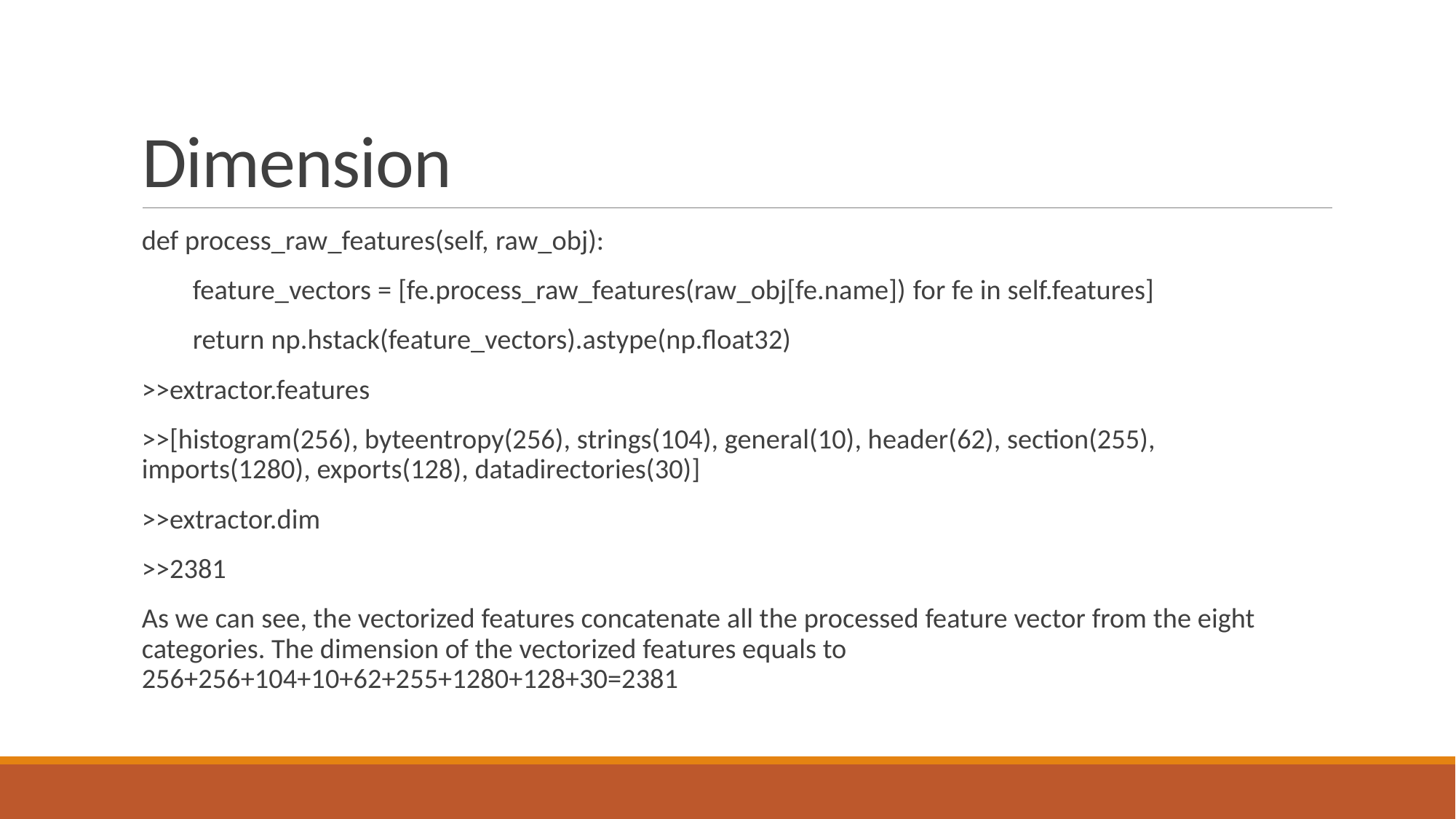

# Dimension
def process_raw_features(self, raw_obj):
        feature_vectors = [fe.process_raw_features(raw_obj[fe.name]) for fe in self.features]
        return np.hstack(feature_vectors).astype(np.float32)
>>extractor.features
>>[histogram(256), byteentropy(256), strings(104), general(10), header(62), section(255), imports(1280), exports(128), datadirectories(30)]
>>extractor.dim
>>2381
As we can see, the vectorized features concatenate all the processed feature vector from the eight categories. The dimension of the vectorized features equals to 256+256+104+10+62+255+1280+128+30=2381